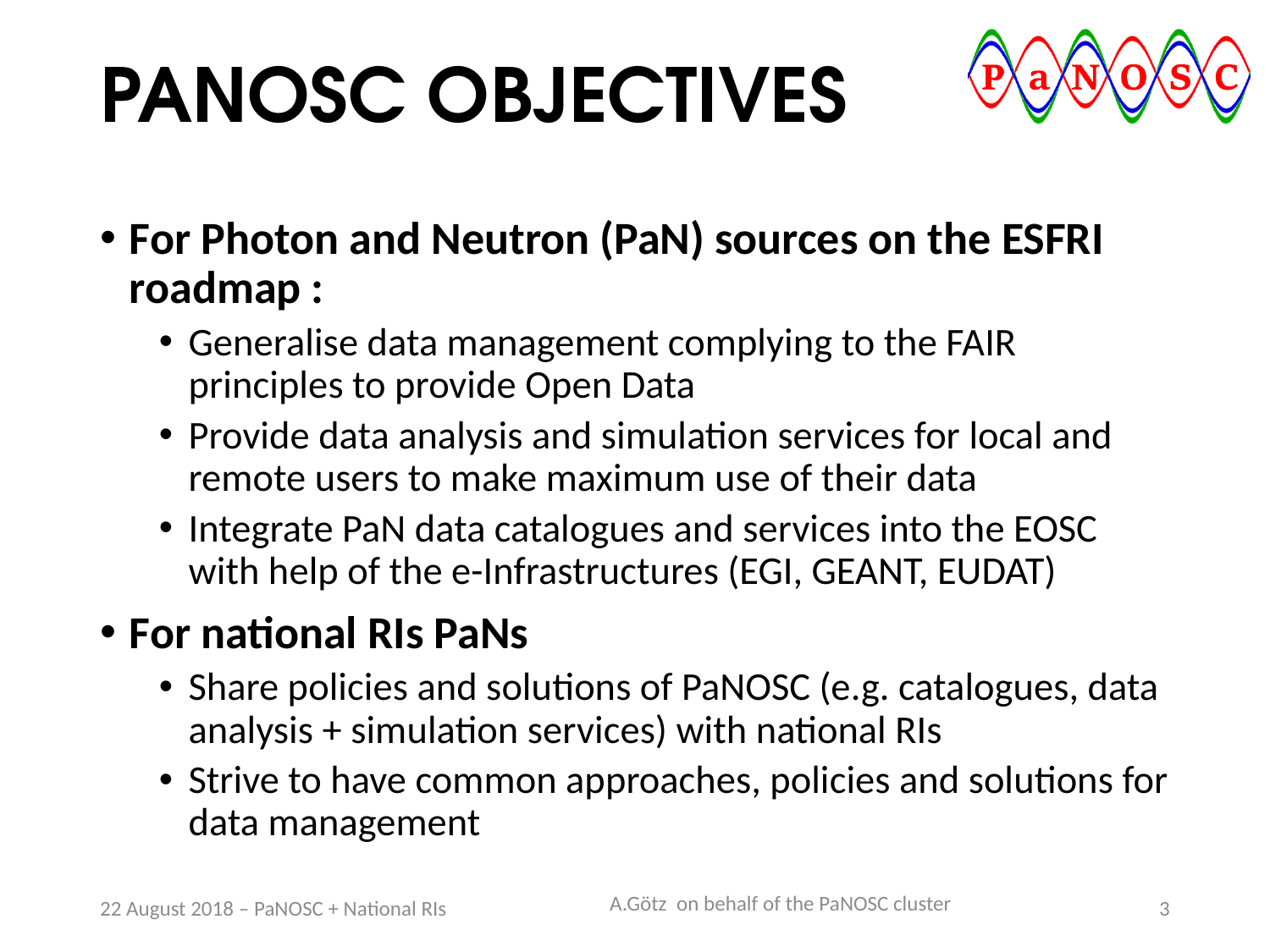

# PaNOSC OBJECTIVES
For Photon and Neutron (PaN) sources on the ESFRI roadmap :
Generalise data management complying to the FAIR principles to provide Open Data
Provide data analysis and simulation services for local and remote users to make maximum use of their data
Integrate PaN data catalogues and services into the EOSC with help of the e-Infrastructures (EGI, GEANT, EUDAT)
For national RIs PaNs
Share policies and solutions of PaNOSC (e.g. catalogues, data analysis + simulation services) with national RIs
Strive to have common approaches, policies and solutions for data management

A.Götz  on behalf of the PaNOSC cluster
22 August 2018 – PaNOSC + National RIs
3